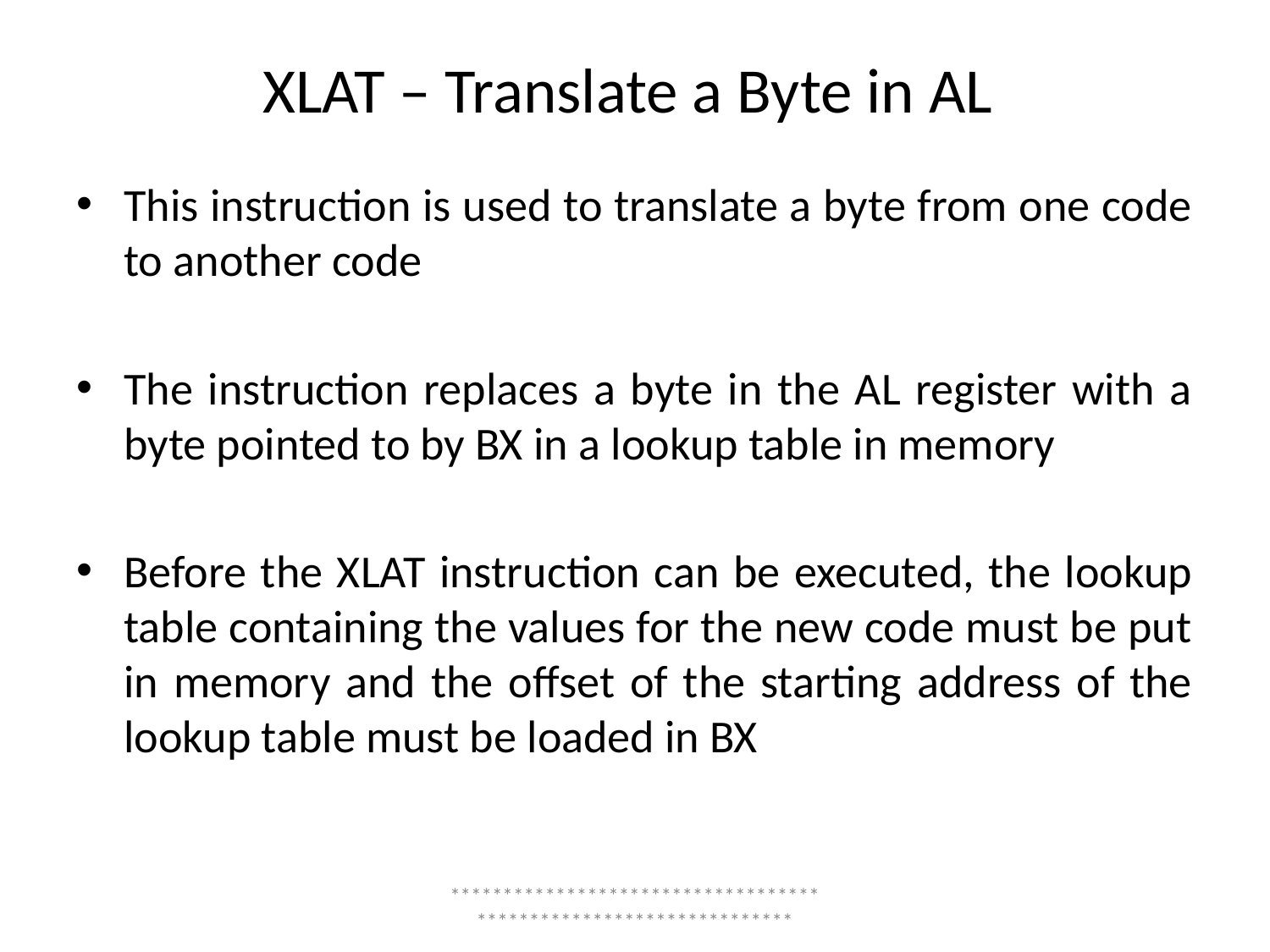

# XLAT – Translate a Byte in AL
This instruction is used to translate a byte from one code to another code

The instruction replaces a byte in the AL register with a byte pointed to by BX in a lookup table in memory

Before the XLAT instruction can be executed, the lookup table containing the values for the new code must be put in memory and the offset of the starting address of the lookup table must be loaded in BX
*****************************************************************